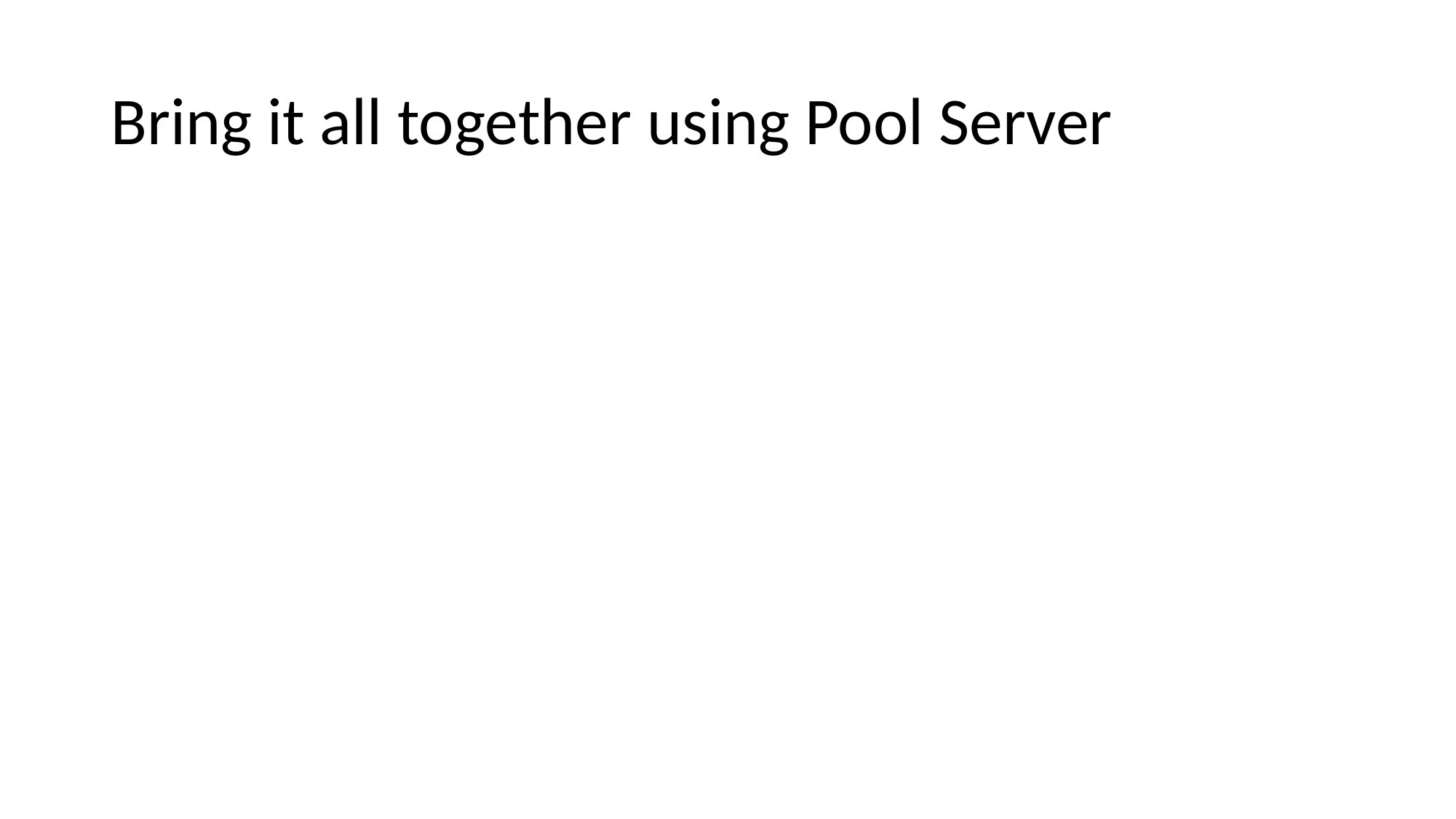

# Bring it all together using Pool Server